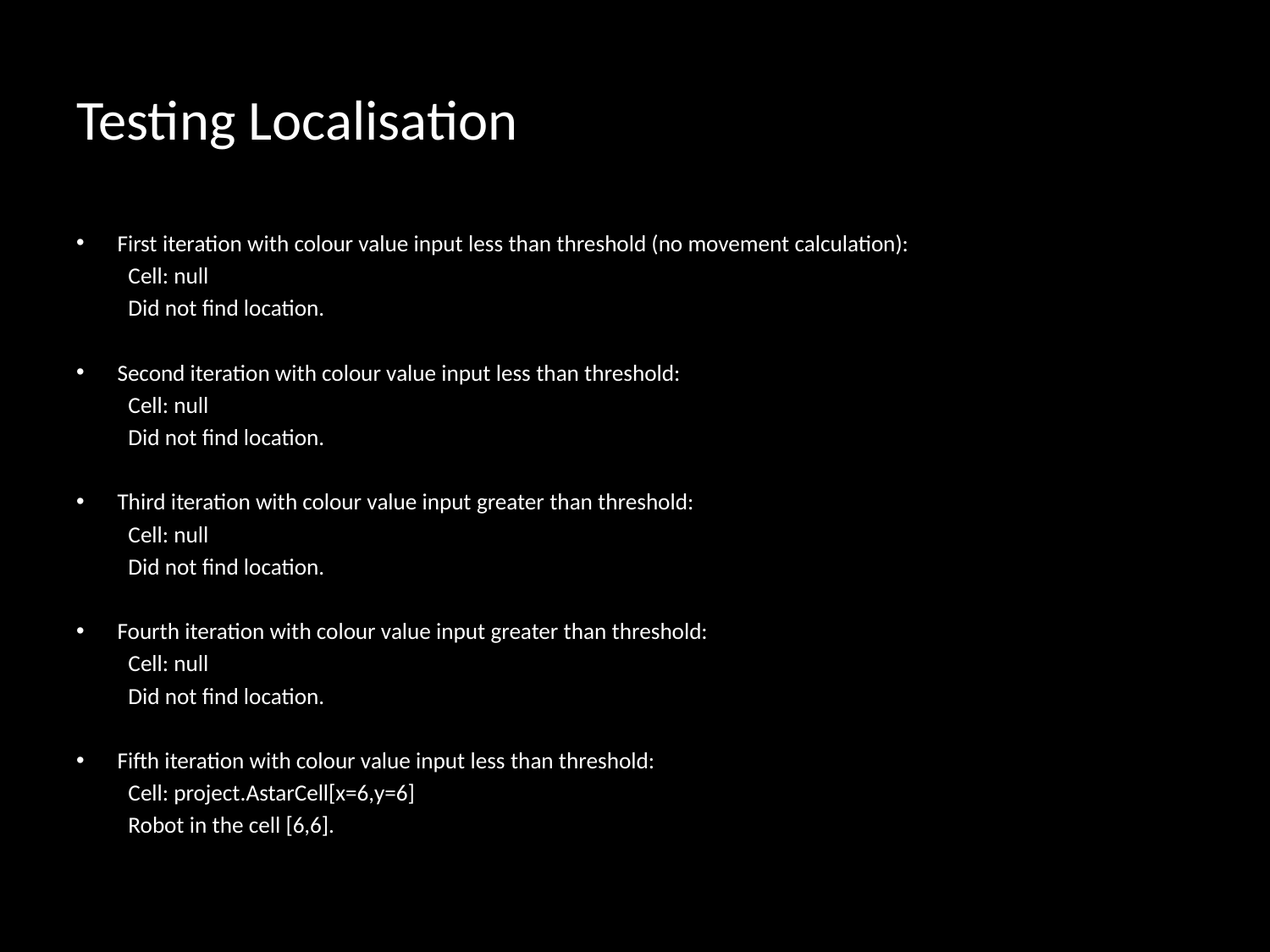

# Testing Localisation
First iteration with colour value input less than threshold (no movement calculation):
	Cell: null
	Did not find location.

Second iteration with colour value input less than threshold:
	Cell: null
	Did not find location.

Third iteration with colour value input greater than threshold:
	Cell: null
	Did not find location.

Fourth iteration with colour value input greater than threshold:
	Cell: null
	Did not find location.

Fifth iteration with colour value input less than threshold:
	Cell: project.AstarCell[x=6,y=6]
	Robot in the cell [6,6].